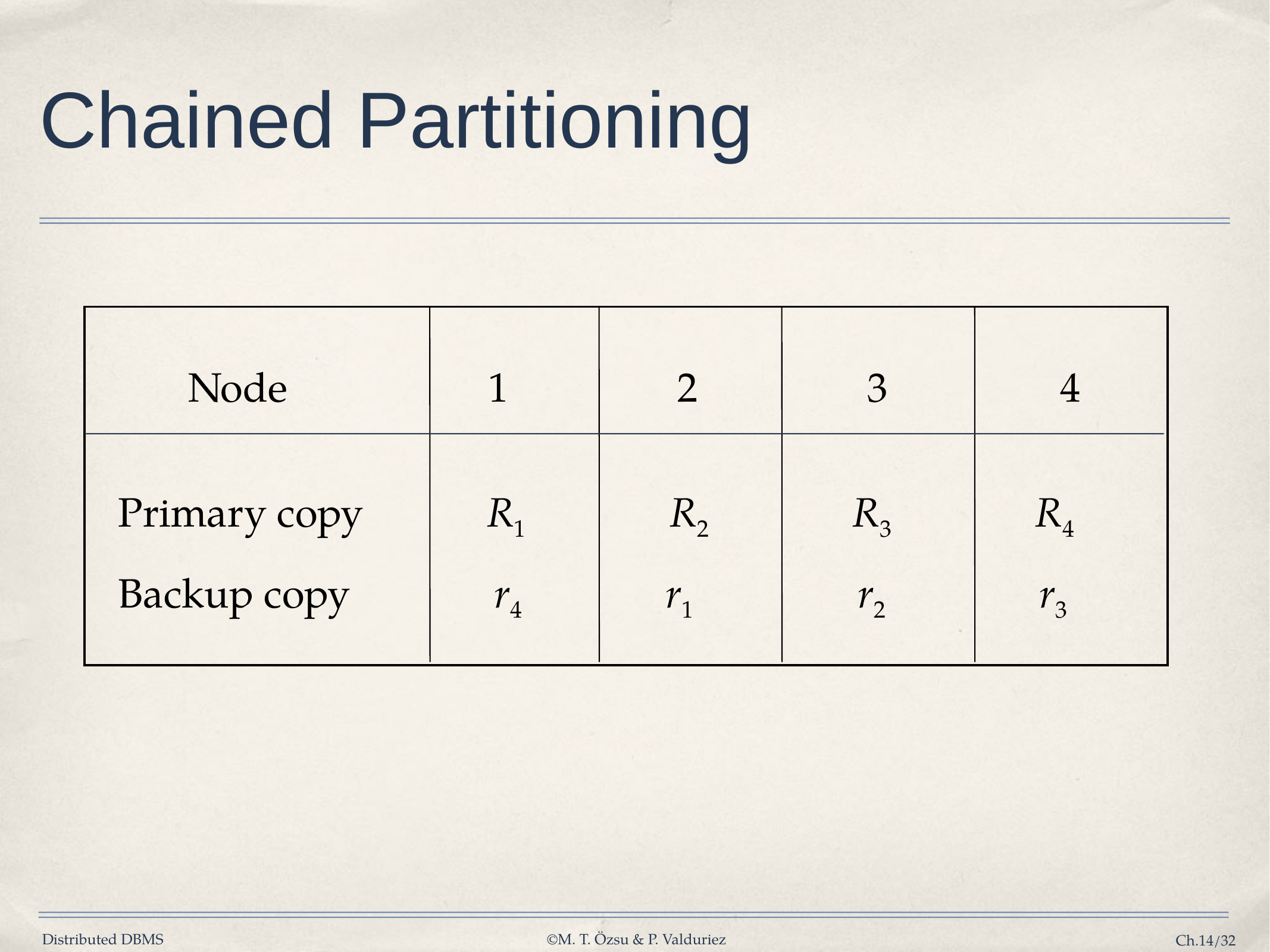

# Chained Partitioning

Node
1
2
3
4

Primary copy            R1              R2              R3              R4
Backup copy              r4              r1                r2               r3